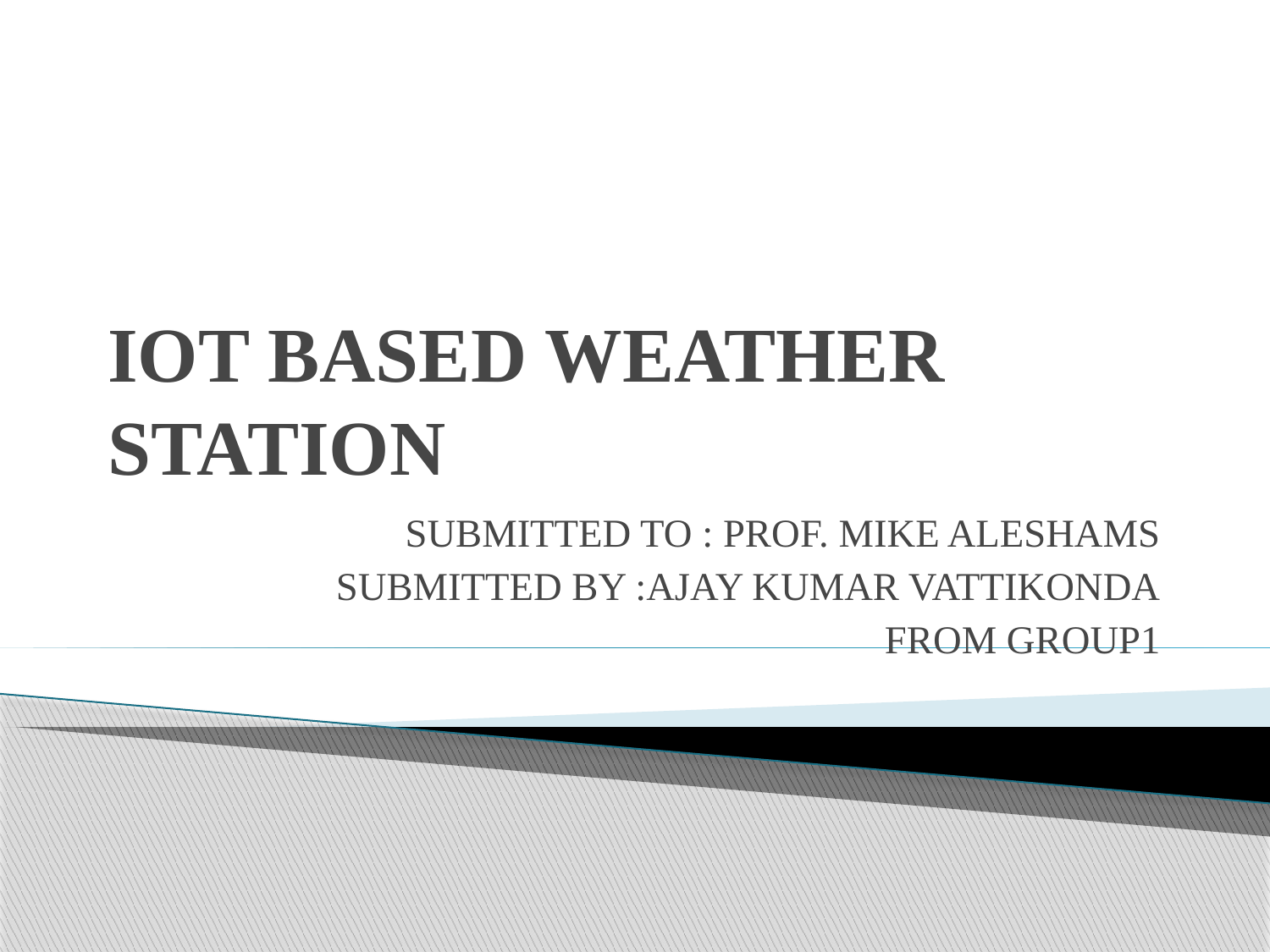

# IOT BASED WEATHER STATION
SUBMITTED TO : PROF. MIKE ALESHAMS
SUBMITTED BY :AJAY KUMAR VATTIKONDA
FROM GROUP1